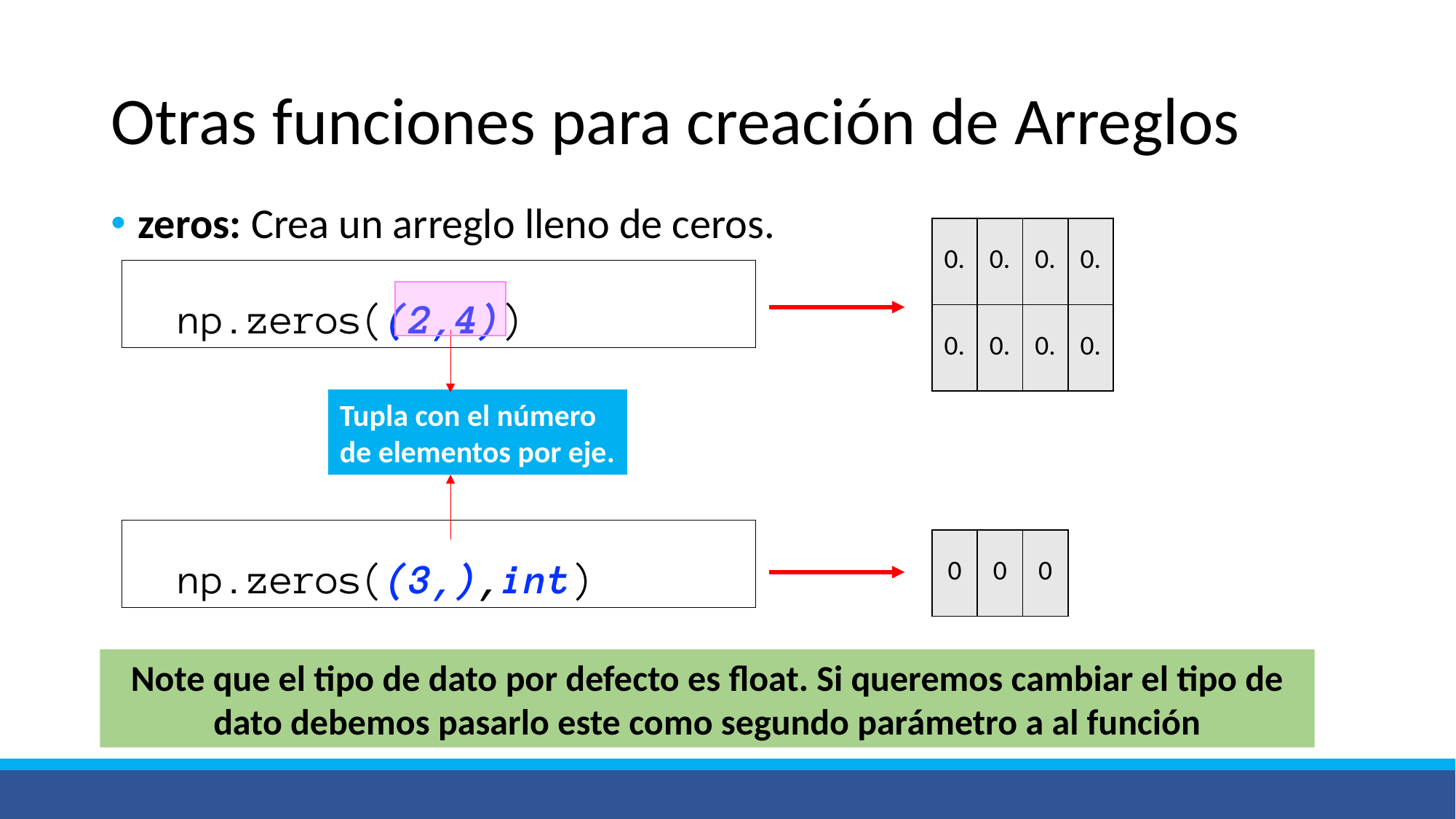

# Otras funciones para creación de Arreglos
zeros: Crea un arreglo lleno de ceros.
| 0. | 0. | 0. | 0. |
| --- | --- | --- | --- |
| 0. | 0. | 0. | 0. |
  np.zeros((2,4))

Tupla con el número de elementos por eje.
  np.zeros((3,),int)
| 0 | 0 | 0 |
| --- | --- | --- |
Note que el tipo de dato por defecto es float. Si queremos cambiar el tipo de dato debemos pasarlo este como segundo parámetro a al función